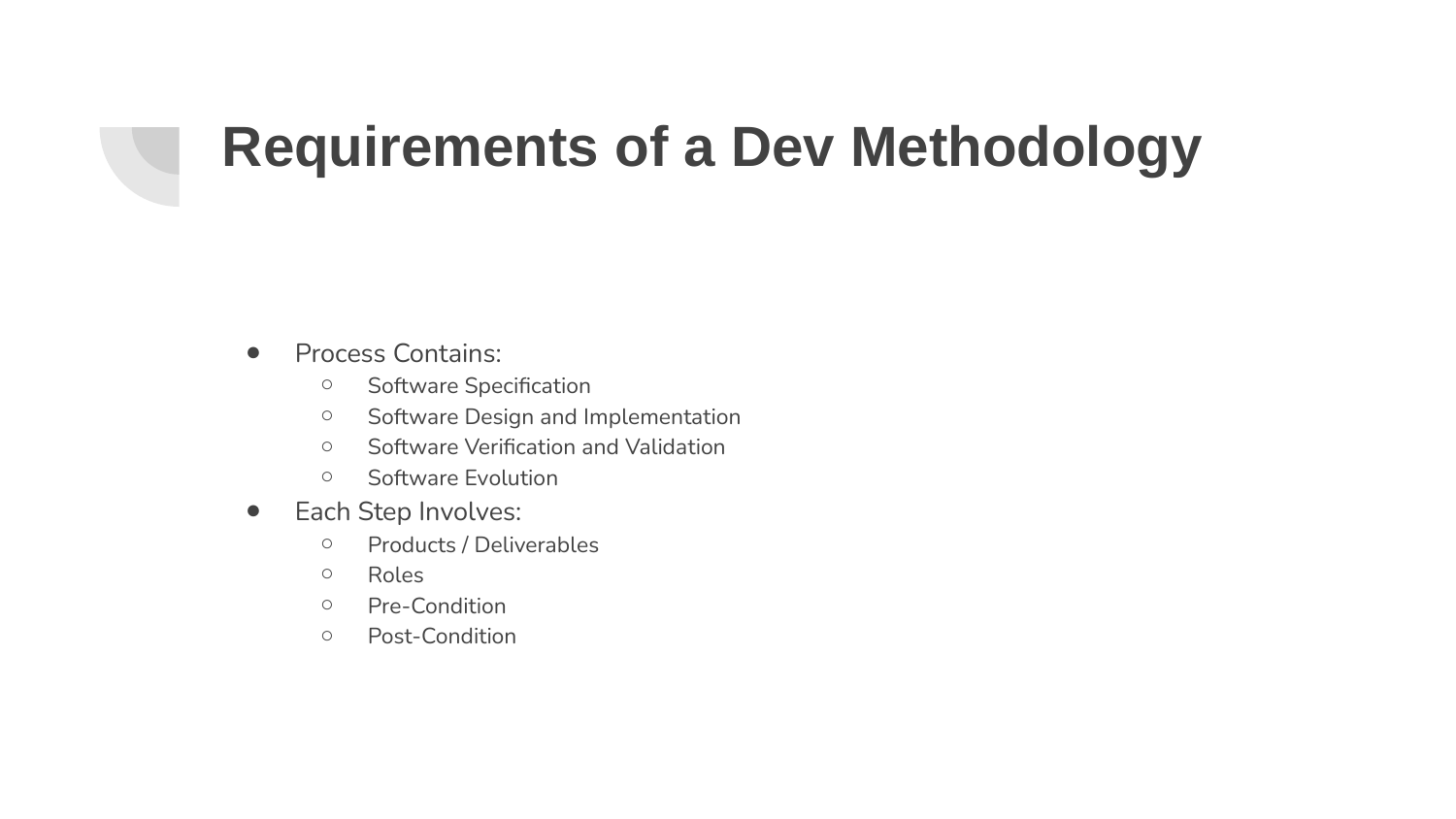

# Requirements of a Dev Methodology
Process Contains:
Software Specification
Software Design and Implementation
Software Verification and Validation
Software Evolution
Each Step Involves:
Products / Deliverables
Roles
Pre-Condition
Post-Condition